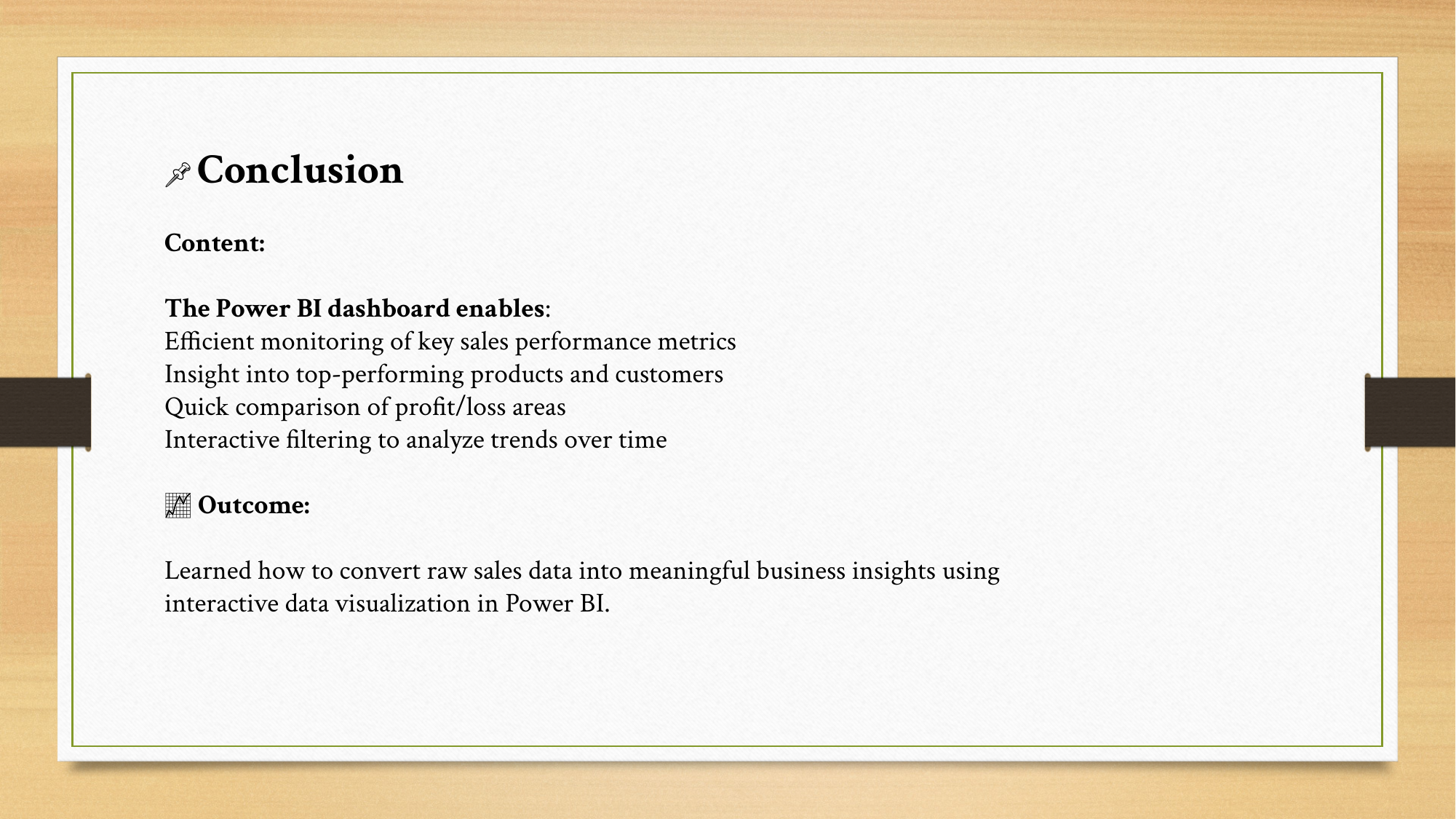

📌 Conclusion

Content:

The Power BI dashboard enables:
Efficient monitoring of key sales performance metrics
Insight into top-performing products and customers
Quick comparison of profit/loss areas
Interactive filtering to analyze trends over time

📈 Outcome:

Learned how to convert raw sales data into meaningful business insights using interactive data visualization in Power BI.